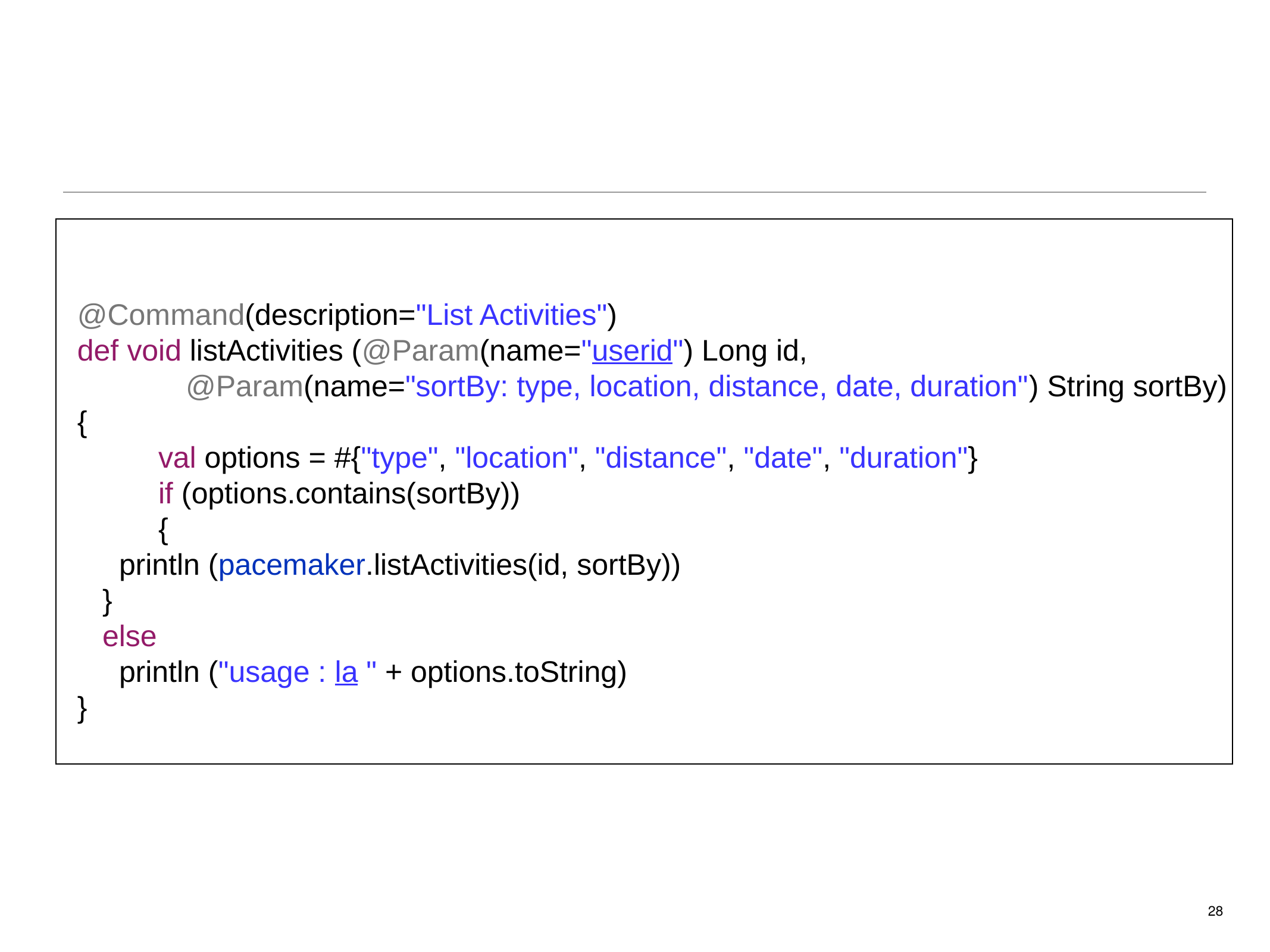

@Command(description="List Activities")
  def void listActivities (@Param(name="userid") Long id,
               @Param(name="sortBy: type, location, distance, date, duration") String sortBy)
  {
  	 val options = #{"type", "location", "distance", "date", "duration"}
  	 if (options.contains(sortBy))
  	 {
       println (pacemaker.listActivities(id, sortBy))
     }
     else
       println ("usage : la " + options.toString)
  }

28